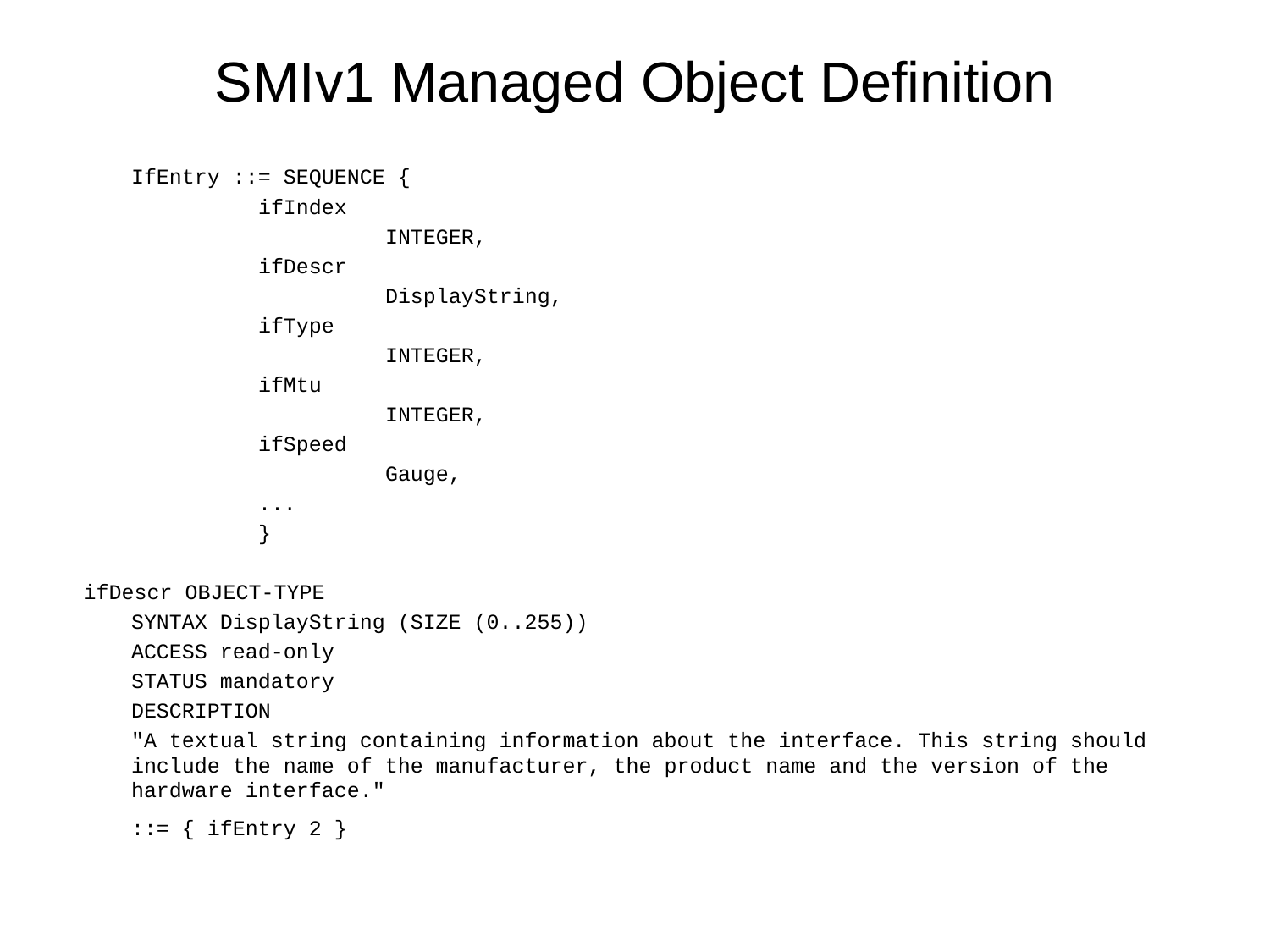

# SMIv1 Managed Object Definition
	IfEntry ::= SEQUENCE {
		ifIndex
			INTEGER,
		ifDescr
			DisplayString,
		ifType
			INTEGER,
		ifMtu
			INTEGER,
		ifSpeed
			Gauge,
		...
		}

ifDescr OBJECT-TYPE
	SYNTAX DisplayString (SIZE (0..255))
	ACCESS read-only
	STATUS mandatory
	DESCRIPTION
	"A textual string containing information about the interface. This string should include the name of the manufacturer, the product name and the version of the hardware interface."
	::= { ifEntry 2 }